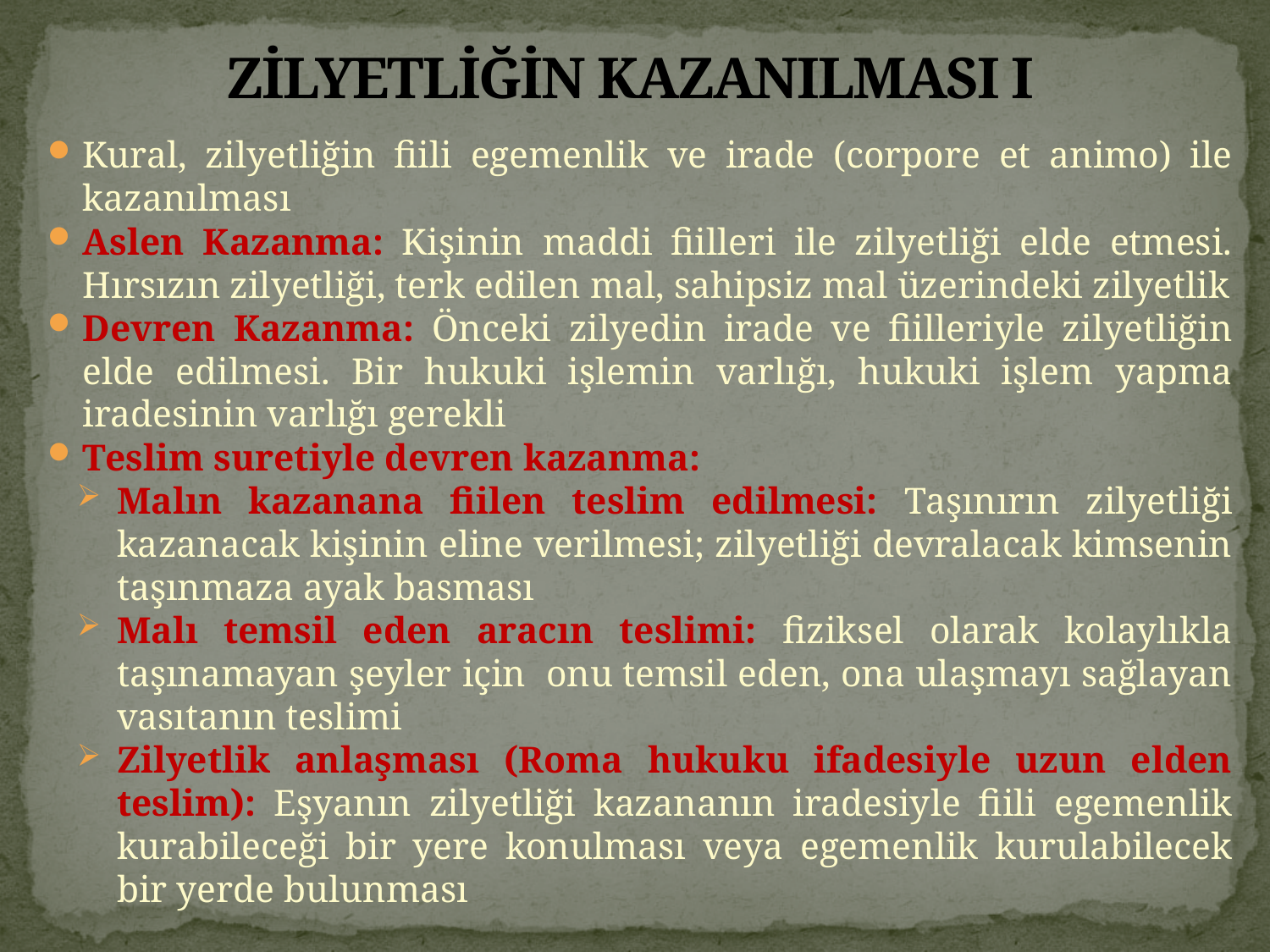

# ZİLYETLİĞİN KAZANILMASI I
Kural, zilyetliğin fiili egemenlik ve irade (corpore et animo) ile kazanılması
Aslen Kazanma: Kişinin maddi fiilleri ile zilyetliği elde etmesi. Hırsızın zilyetliği, terk edilen mal, sahipsiz mal üzerindeki zilyetlik
Devren Kazanma: Önceki zilyedin irade ve fiilleriyle zilyetliğin elde edilmesi. Bir hukuki işlemin varlığı, hukuki işlem yapma iradesinin varlığı gerekli
Teslim suretiyle devren kazanma:
Malın kazanana fiilen teslim edilmesi: Taşınırın zilyetliği kazanacak kişinin eline verilmesi; zilyetliği devralacak kimsenin taşınmaza ayak basması
Malı temsil eden aracın teslimi: fiziksel olarak kolaylıkla taşınamayan şeyler için  onu temsil eden, ona ulaşmayı sağlayan vasıtanın teslimi
Zilyetlik anlaşması (Roma hukuku ifadesiyle uzun elden teslim): Eşyanın zilyetliği kazananın iradesiyle fiili egemenlik kurabileceği bir yere konulması veya egemenlik kurulabilecek bir yerde bulunması